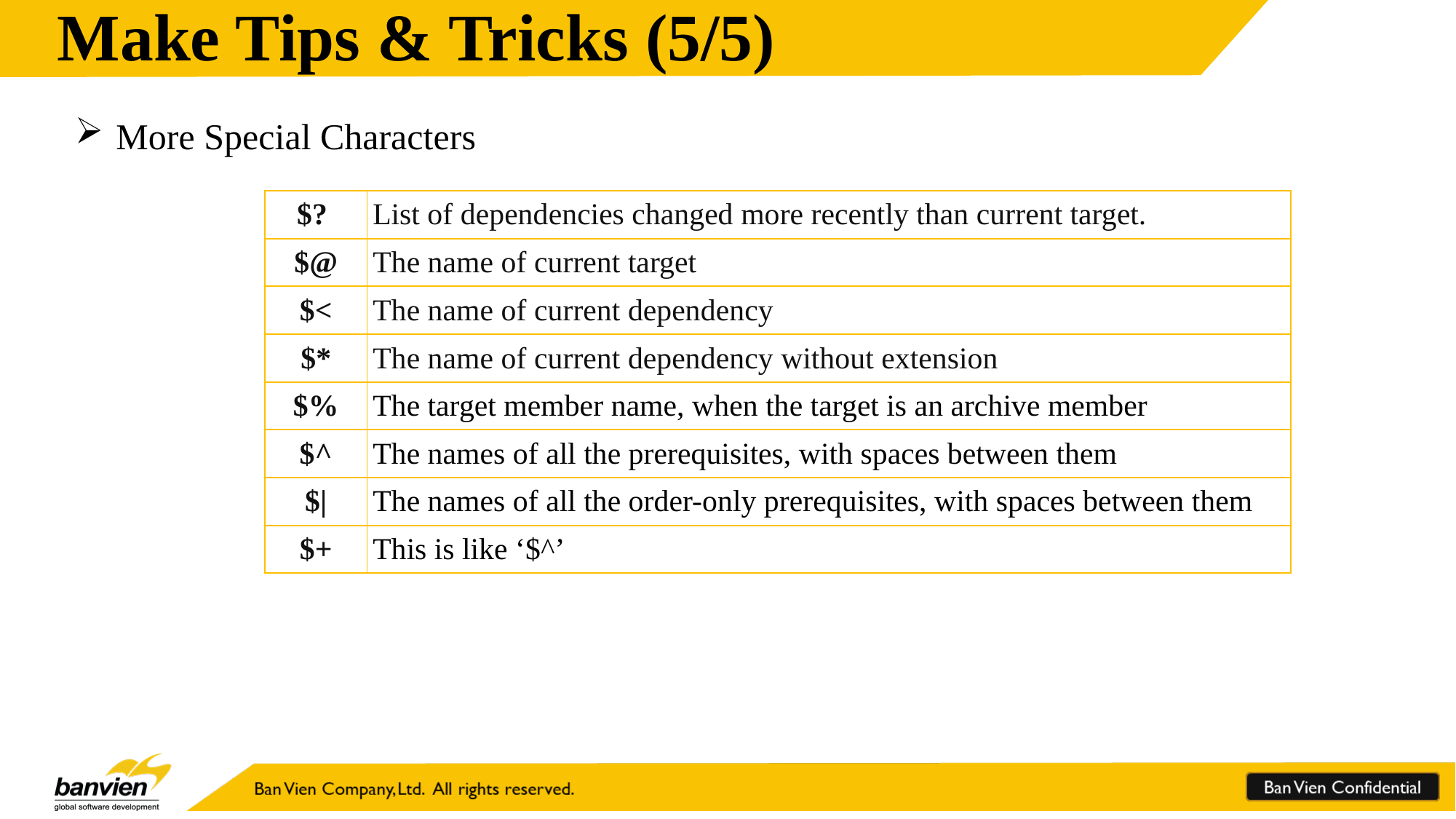

Make Tips & Tricks (5/5)
More Special Characters
| $? | List of dependencies changed more recently than current target. |
| --- | --- |
| $@ | The name of current target |
| $< | The name of current dependency |
| $\* | The name of current dependency without extension |
| $% | The target member name, when the target is an archive member |
| $^ | The names of all the prerequisites, with spaces between them |
| $| | The names of all the order-only prerequisites, with spaces between them |
| $+ | This is like ‘$^’ |